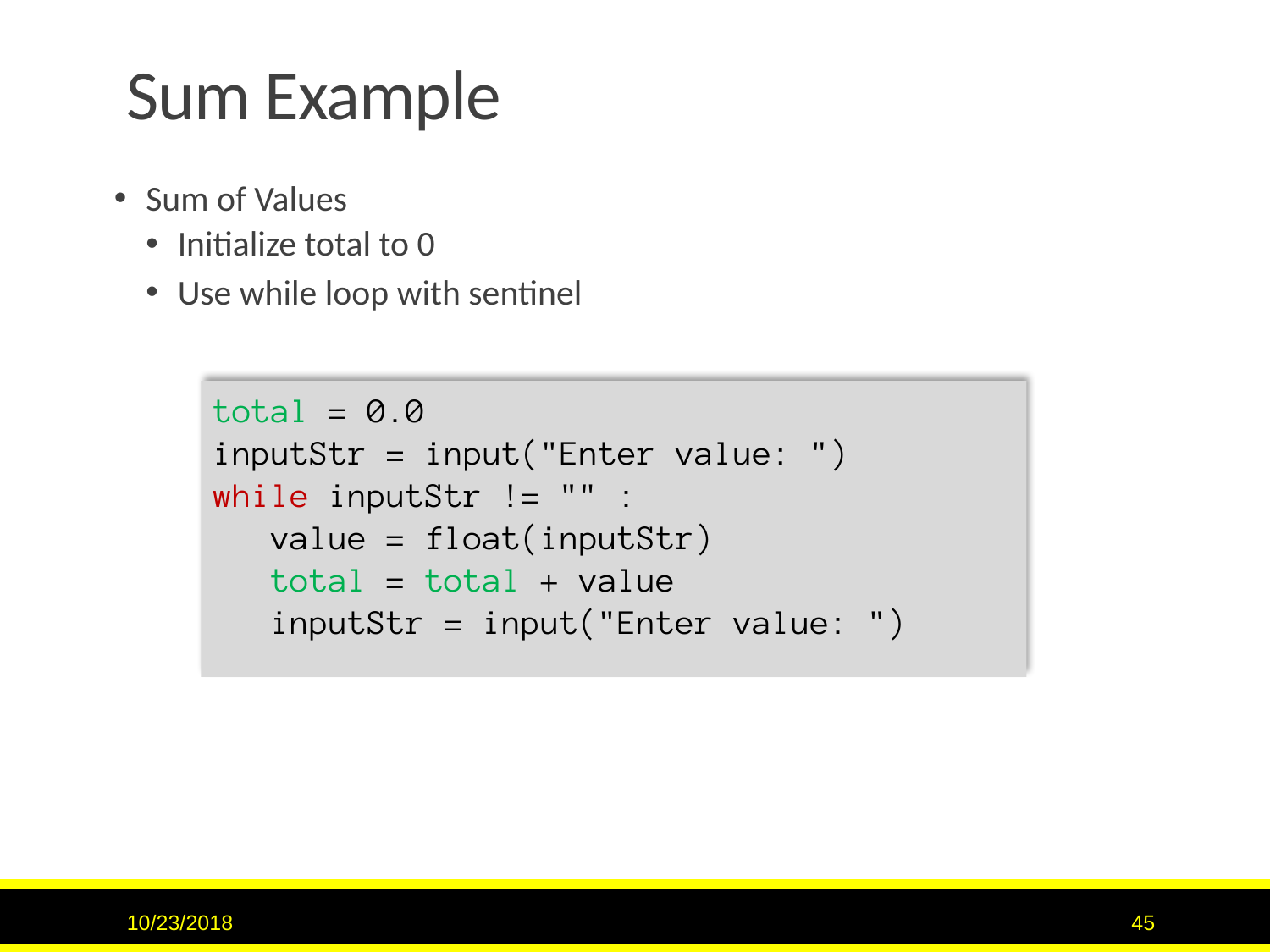

# Sum Example
Sum of Values
Initialize total to 0
Use while loop with sentinel

total = 0.0
inputStr = input("Enter value: ")
while inputStr != "" :
   value = float(inputStr)
   total = total + value
   inputStr = input("Enter value: ")

10/23/2018
45